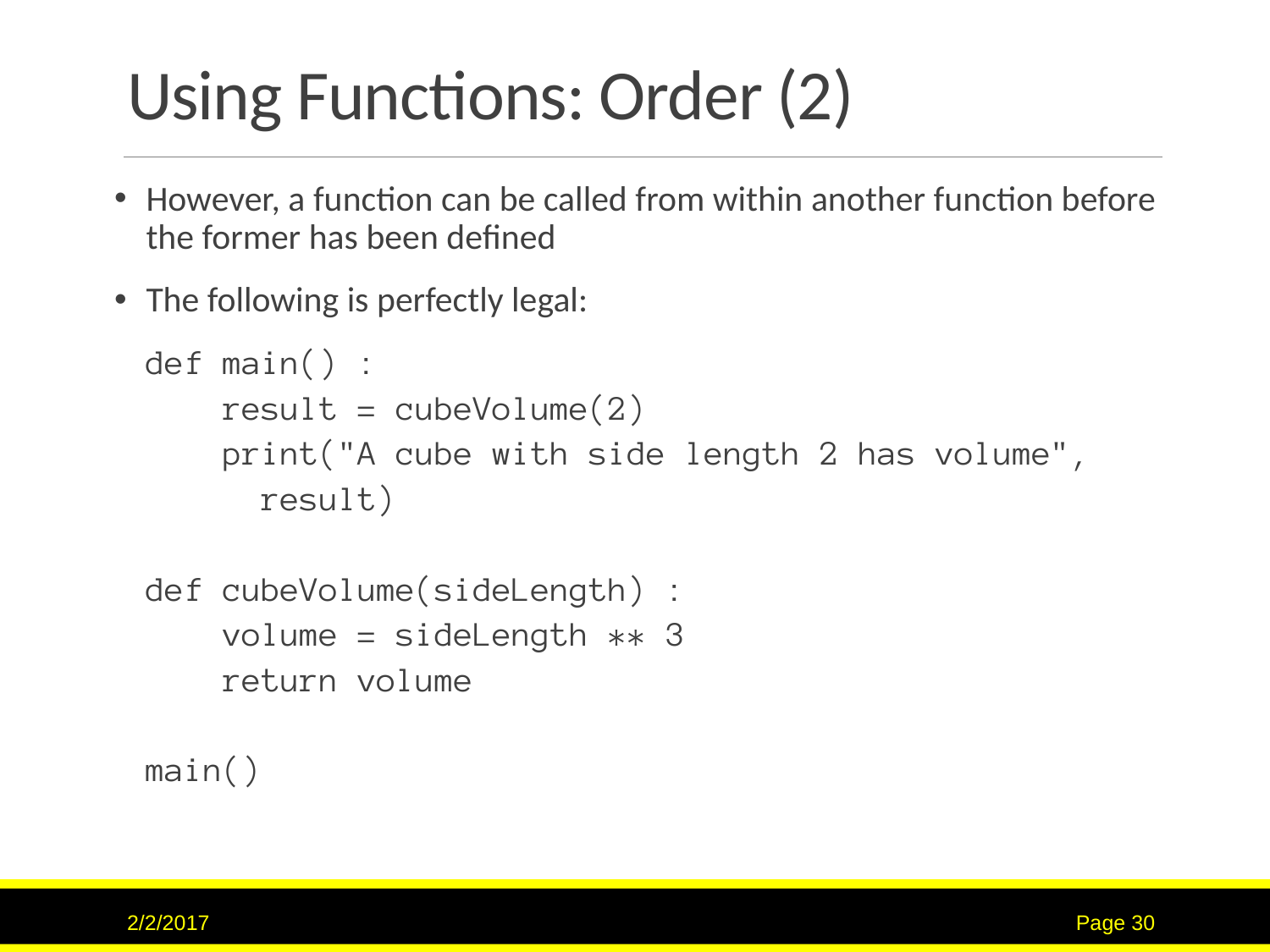

# Using Functions: Order (2)
However, a function can be called from within another function before the former has been defined
The following is perfectly legal:
def main() :
    result = cubeVolume(2)
    print("A cube with side length 2 has volume",
      result)

def cubeVolume(sideLength) :
    volume = sideLength ** 3
    return volume

main()
2/2/2017
Page 30